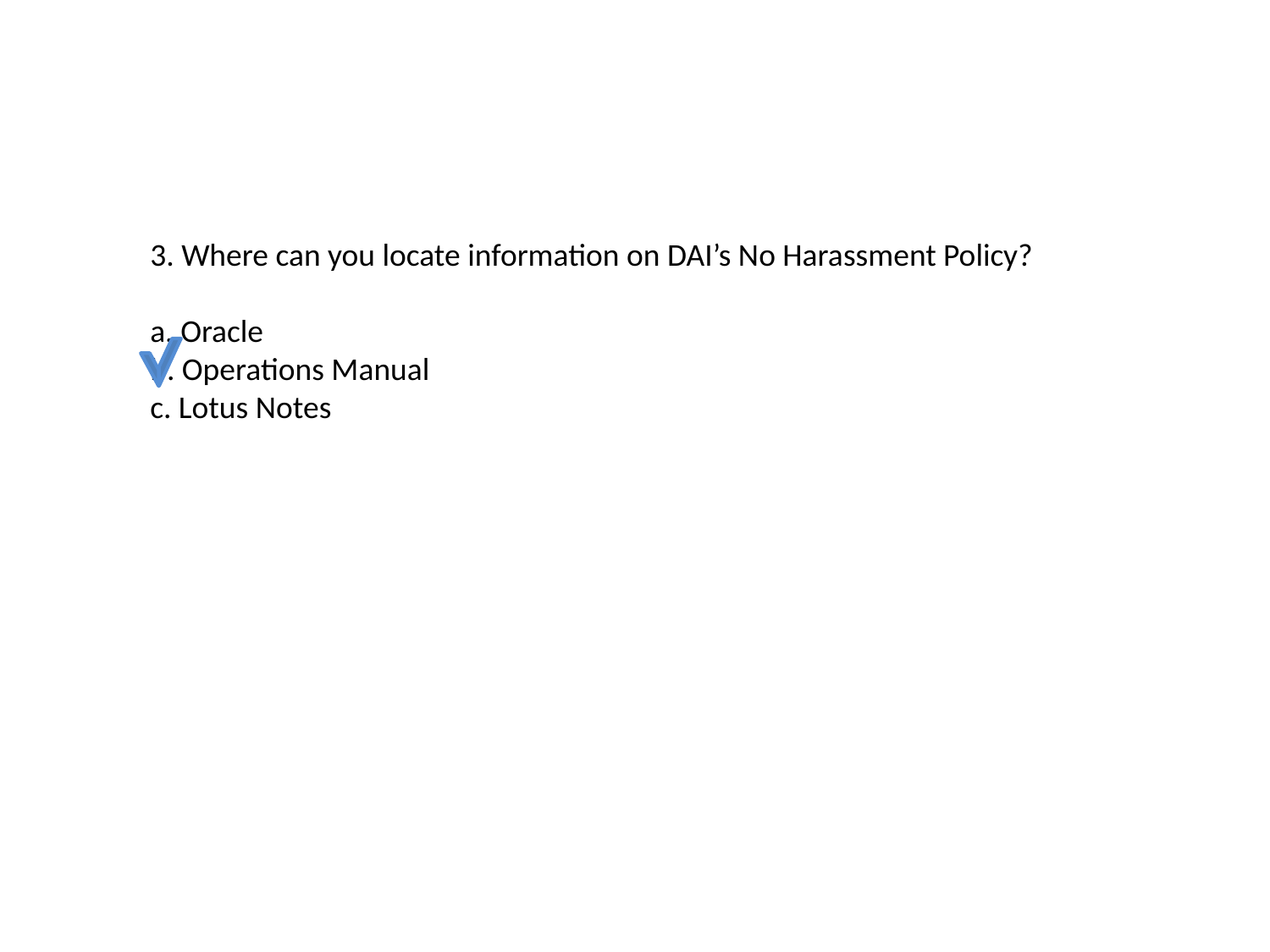

3. Where can you locate information on DAI’s No Harassment Policy?

a. Oracle
b. Operations Manual
c. Lotus Notes